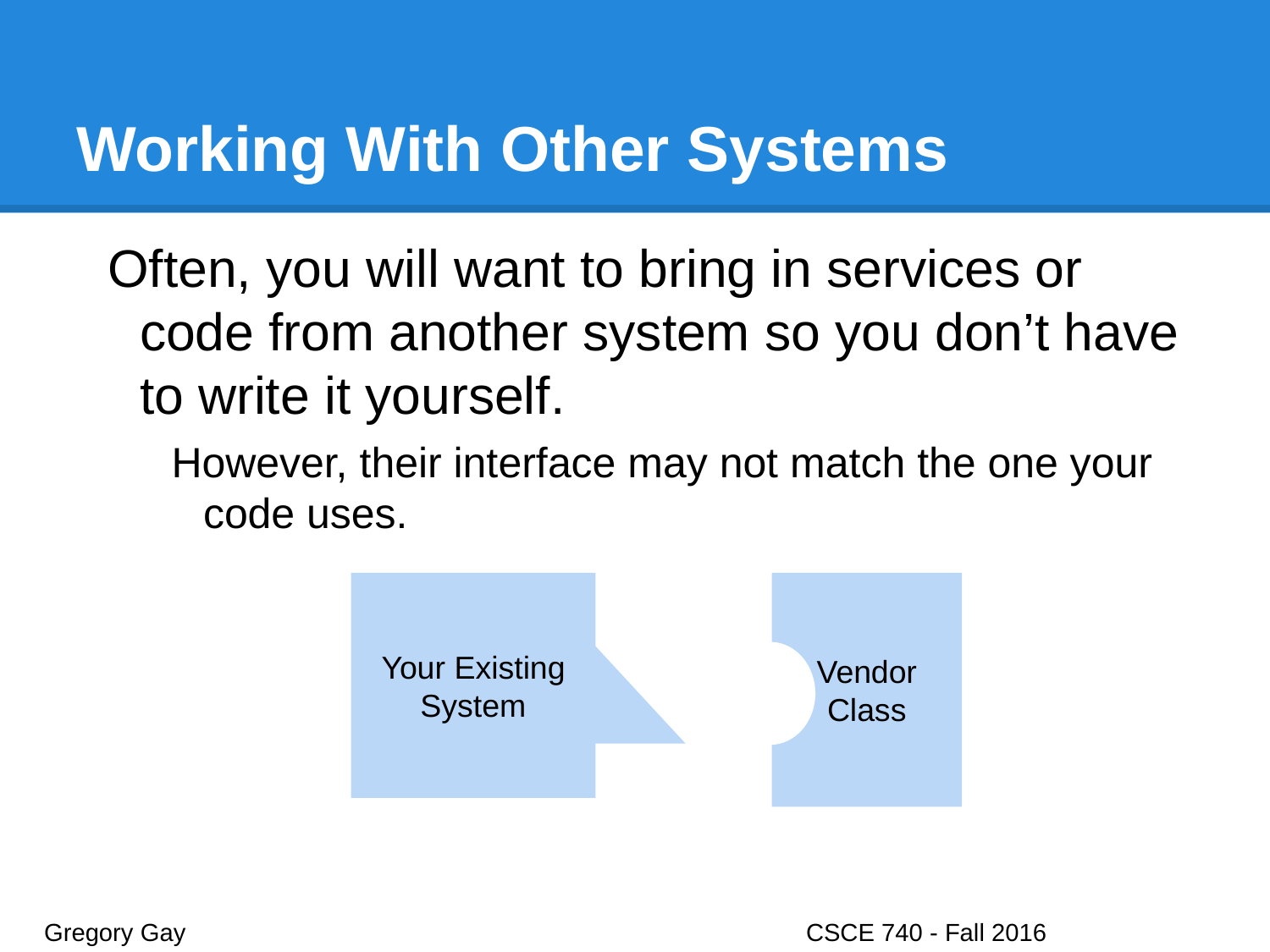

# Working With Other Systems
Often, you will want to bring in services or code from another system so you don’t have to write it yourself.
However, their interface may not match the one your code uses.
Your Existing System
Vendor Class

Gregory Gay					CSCE 740 - Fall 2016								15